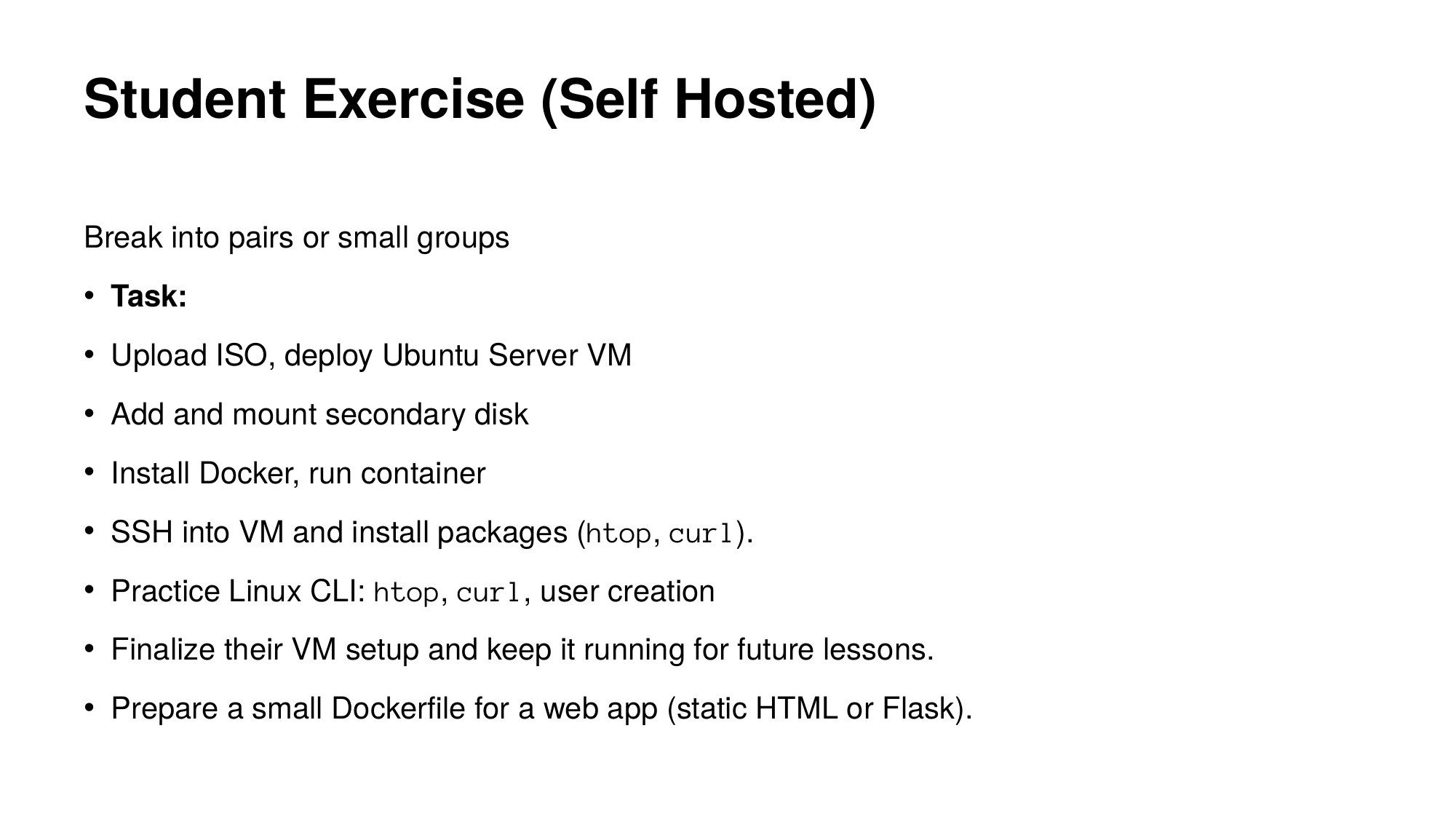

# Student Exercise (Self Hosted)

Break into pairs or small groups
Task:
Upload ISO, deploy Ubuntu Server VM
Add and mount secondary disk
Install Docker, run container
SSH into VM and install packages (htop, curl).
Practice Linux CLI: htop, curl, user creation
Finalize their VM setup and keep it running for future lessons.
Prepare a small Dockerfile for a web app (static HTML or Flask).